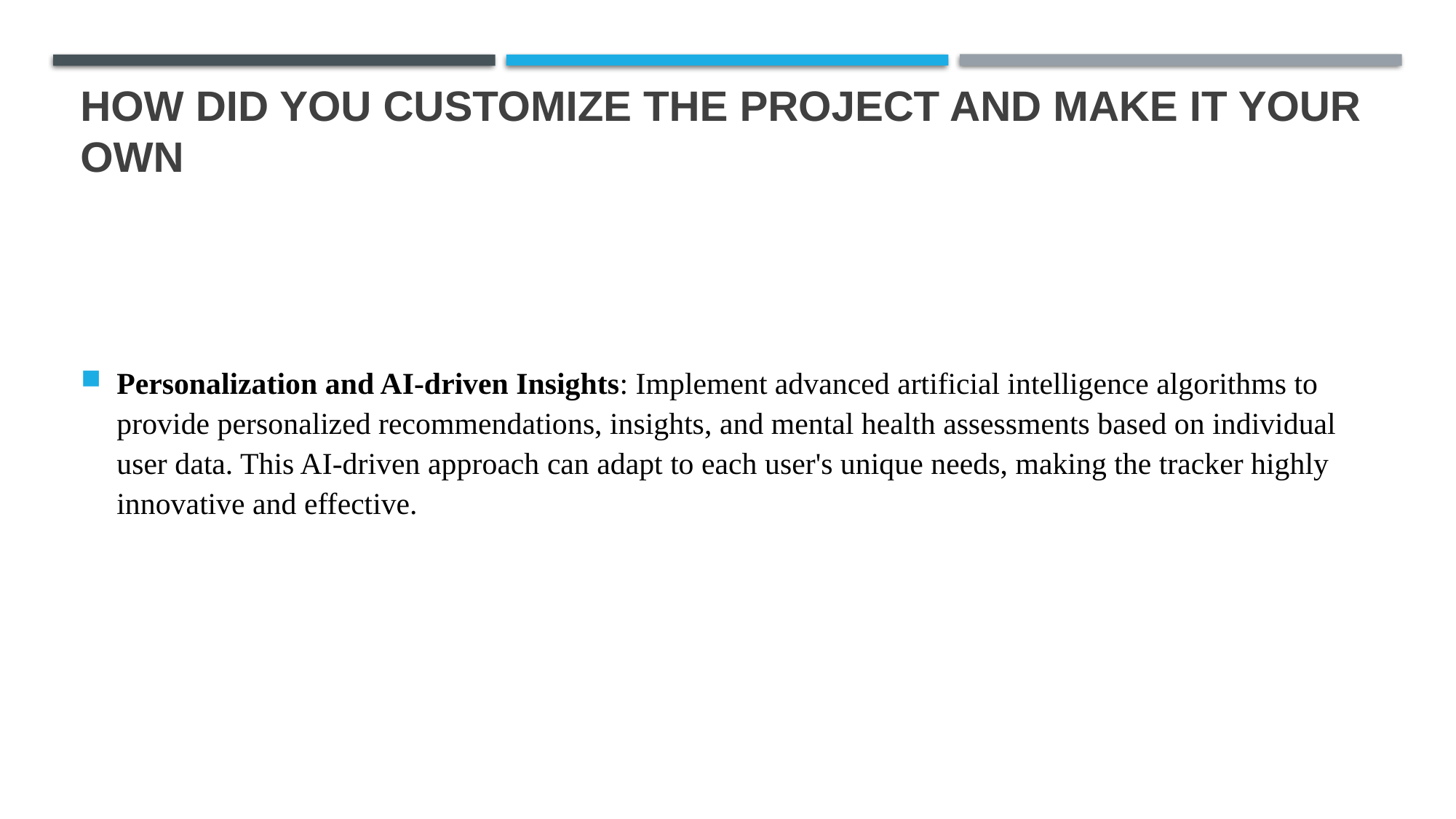

# How did you customize the project and make it your own
Personalization and AI-driven Insights: Implement advanced artificial intelligence algorithms to provide personalized recommendations, insights, and mental health assessments based on individual user data. This AI-driven approach can adapt to each user's unique needs, making the tracker highly innovative and effective.